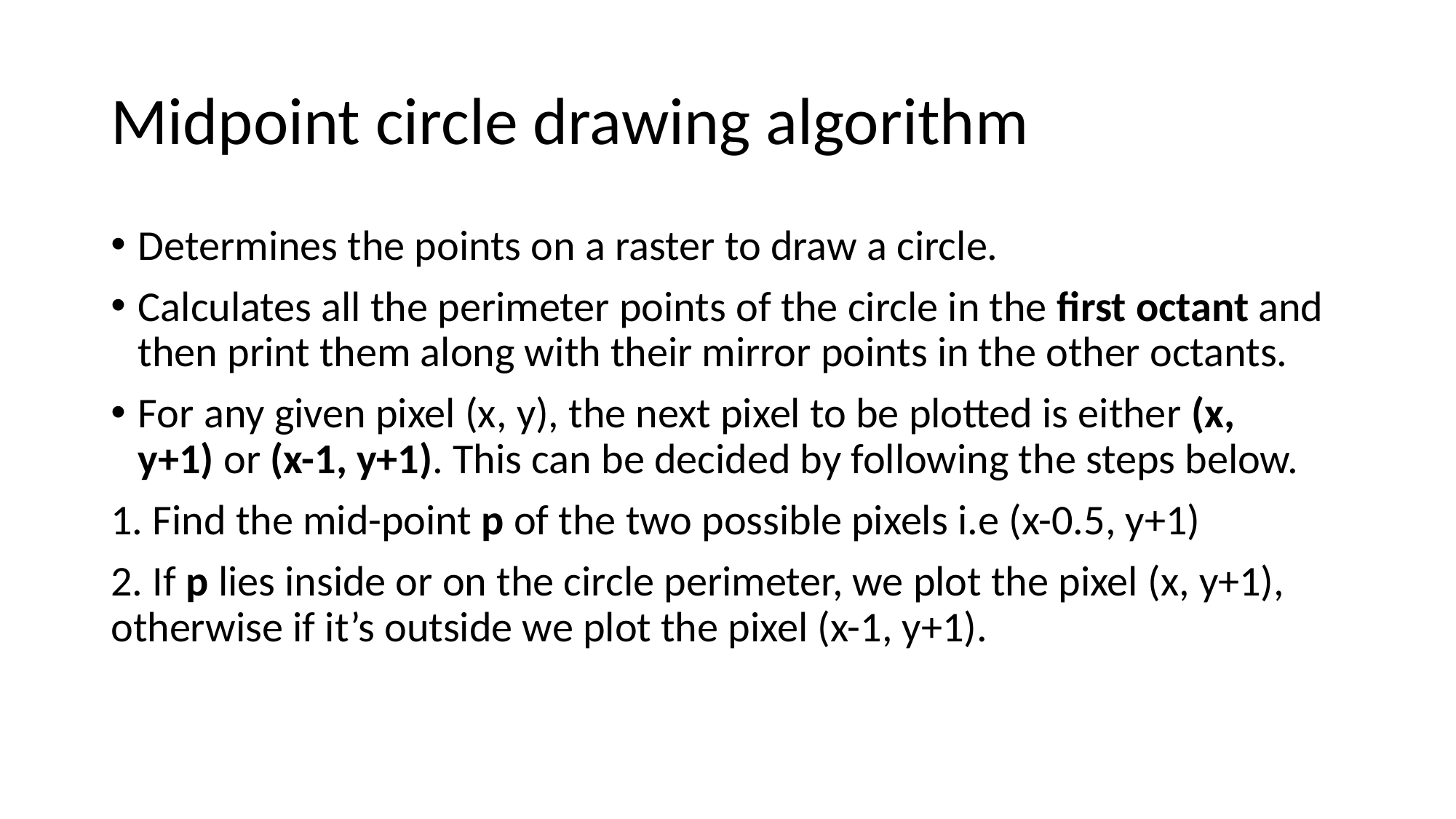

# Midpoint circle drawing algorithm
Determines the points on a raster to draw a circle.
Calculates all the perimeter points of the circle in the first octant and then print them along with their mirror points in the other octants.
For any given pixel (x, y), the next pixel to be plotted is either (x, y+1) or (x-1, y+1). This can be decided by following the steps below.
1. Find the mid-point p of the two possible pixels i.e (x-0.5, y+1)
2. If p lies inside or on the circle perimeter, we plot the pixel (x, y+1), otherwise if it’s outside we plot the pixel (x-1, y+1).